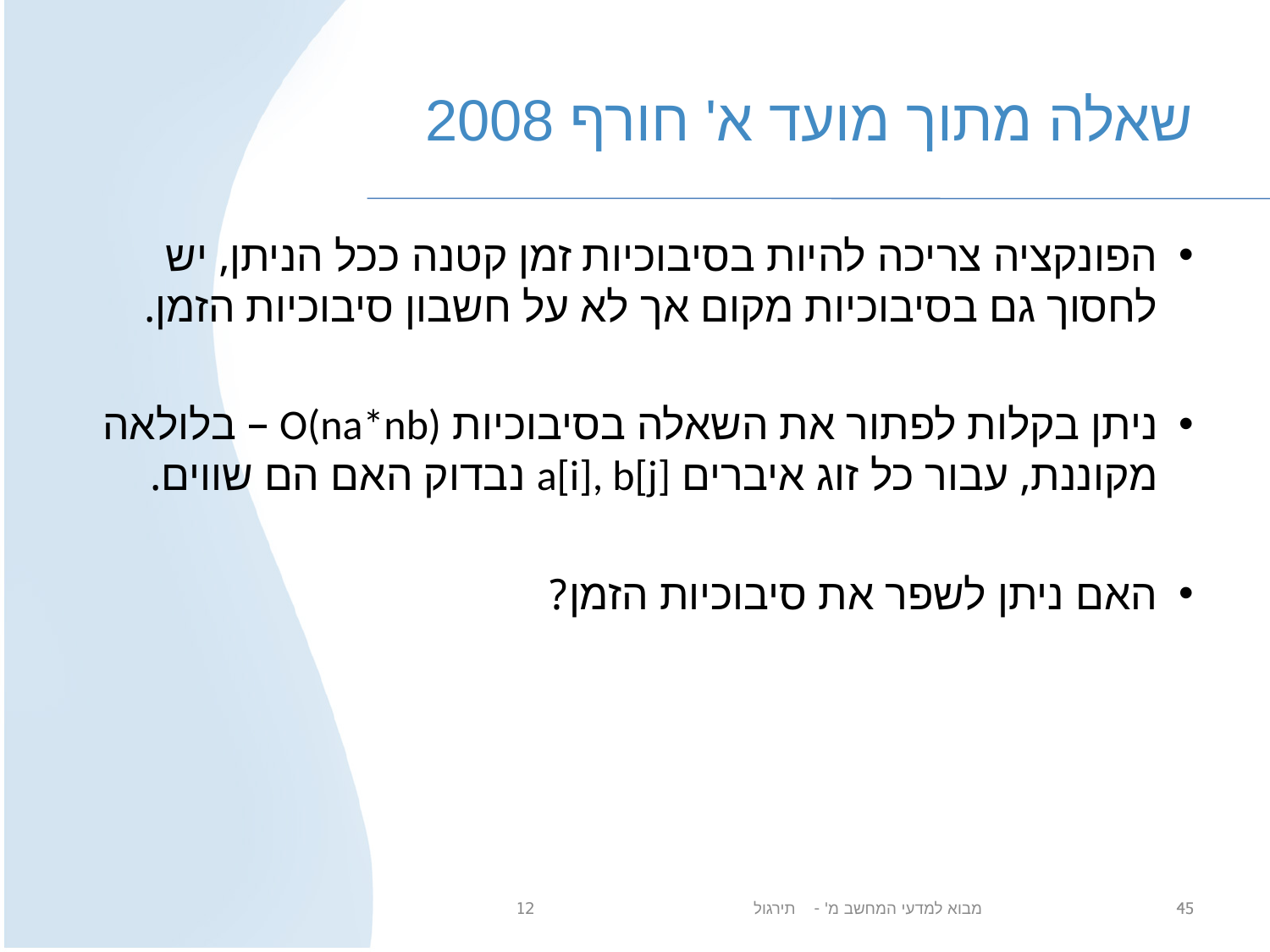

# שאלה מתוך מועד א' חורף 2008
הפונקציה צריכה להיות בסיבוכיות זמן קטנה ככל הניתן, יש לחסוך גם בסיבוכיות מקום אך לא על חשבון סיבוכיות הזמן.

ניתן בקלות לפתור את השאלה בסיבוכיות O(na*nb) – בלולאה מקוננת, עבור כל זוג איברים a[i], b[j] נבדוק האם הם שווים.

האם ניתן לשפר את סיבוכיות הזמן?
מבוא למדעי המחשב מ' - תירגול 12
45